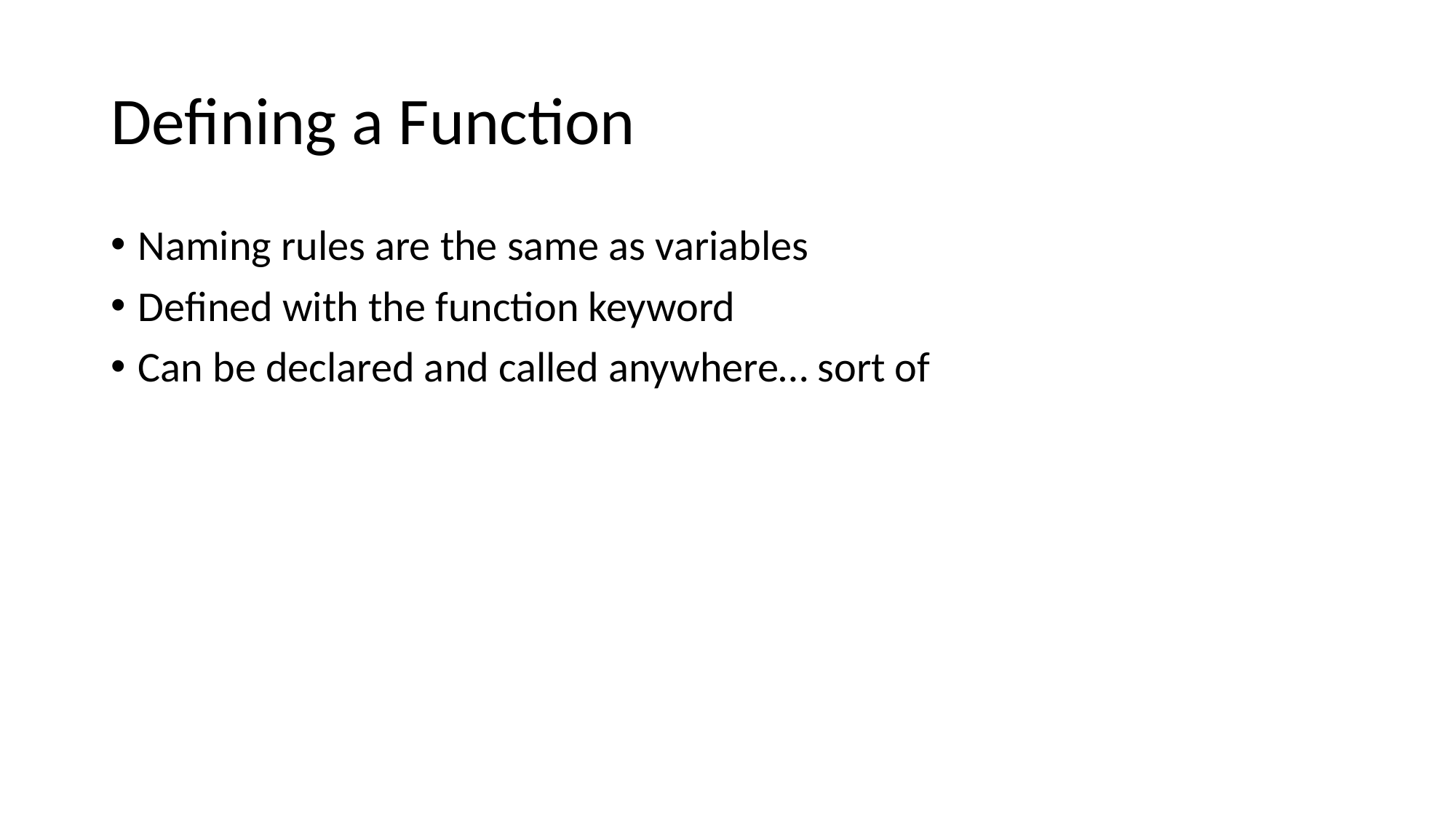

# Defining a Function
Naming rules are the same as variables
Defined with the function keyword
Can be declared and called anywhere… sort of